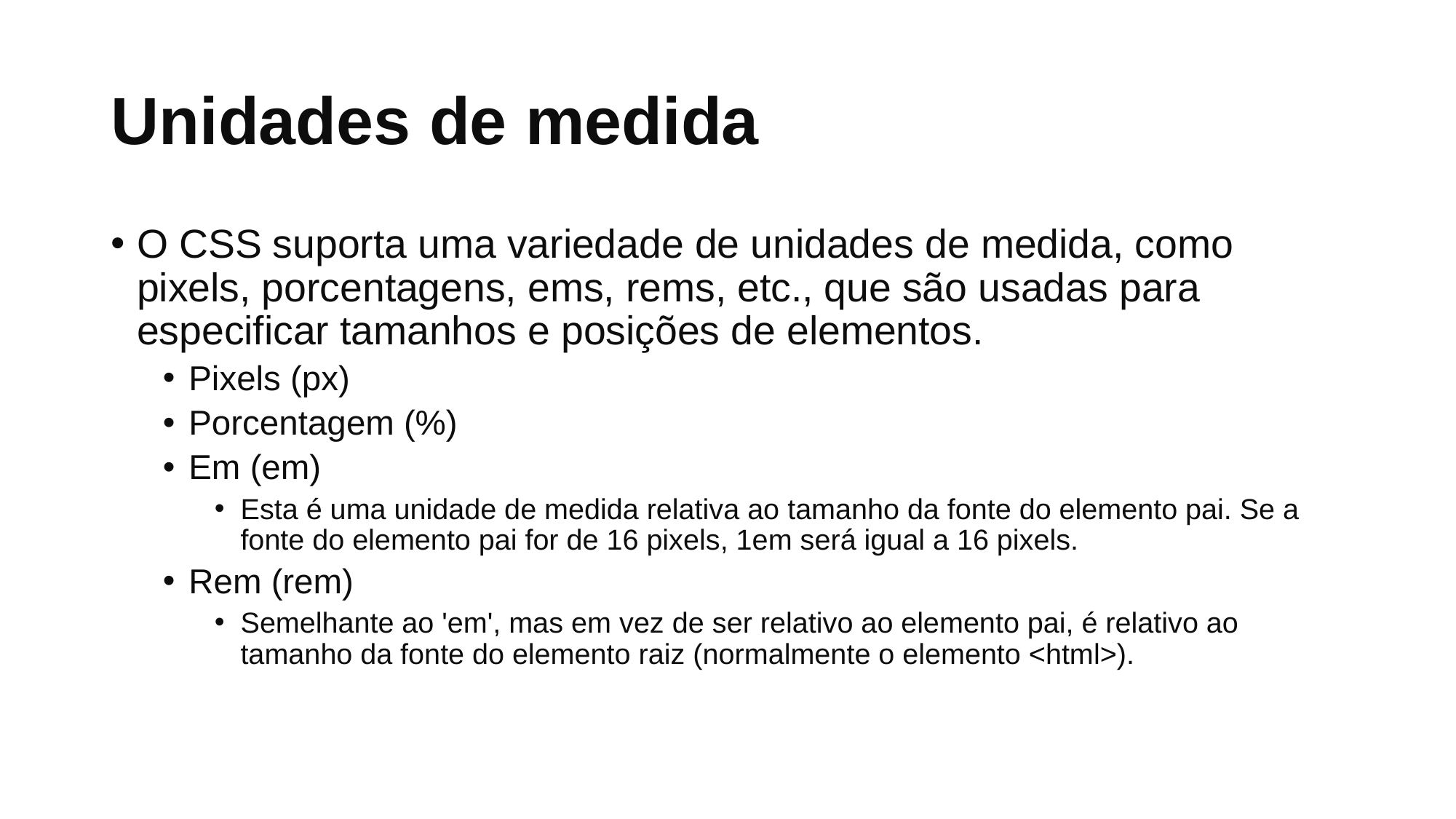

# Unidades de medida
O CSS suporta uma variedade de unidades de medida, como pixels, porcentagens, ems, rems, etc., que são usadas para especificar tamanhos e posições de elementos.
Pixels (px)
Porcentagem (%)
Em (em)
Esta é uma unidade de medida relativa ao tamanho da fonte do elemento pai. Se a fonte do elemento pai for de 16 pixels, 1em será igual a 16 pixels.
Rem (rem)
Semelhante ao 'em', mas em vez de ser relativo ao elemento pai, é relativo ao tamanho da fonte do elemento raiz (normalmente o elemento <html>).